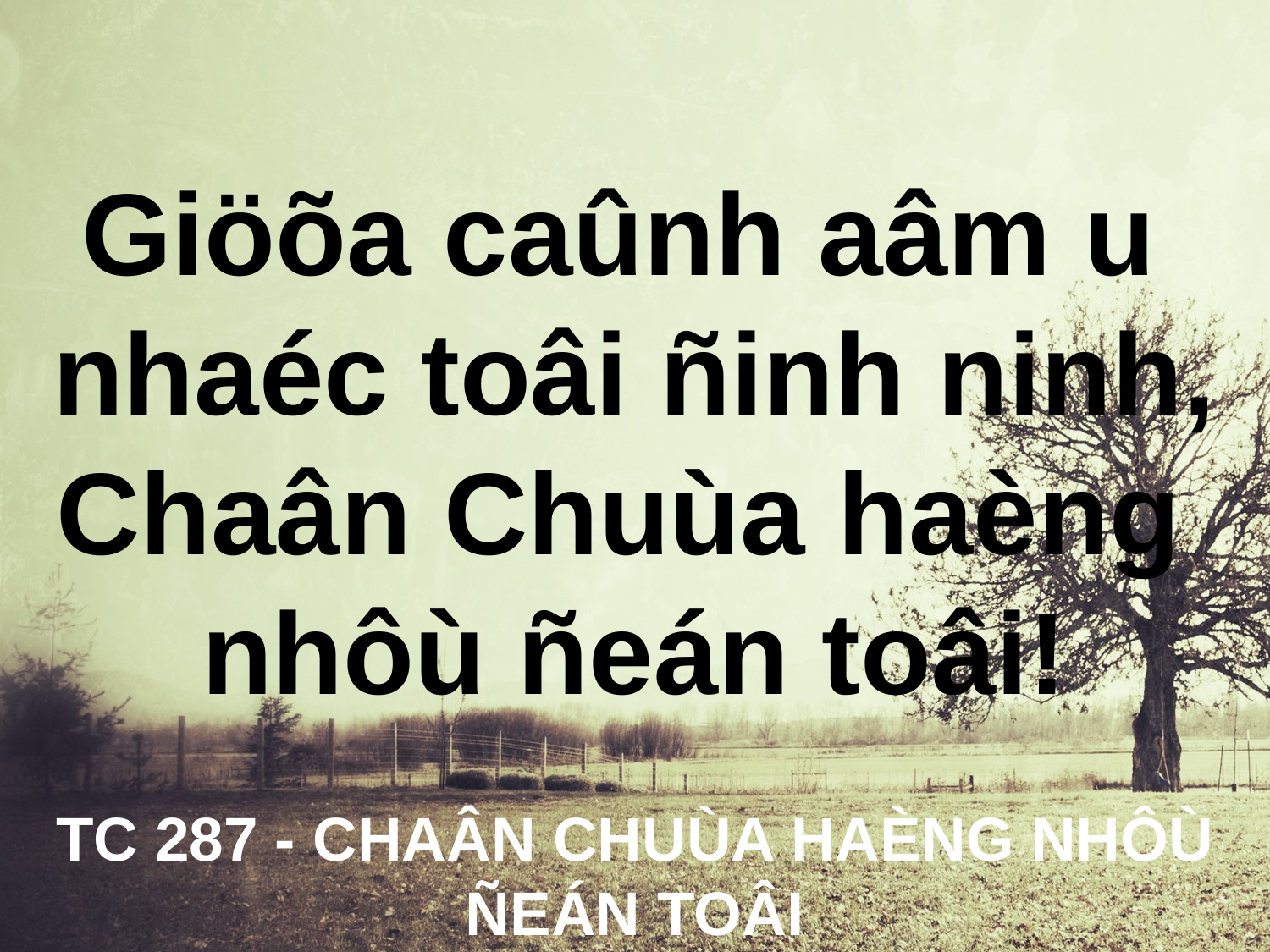

Giöõa caûnh aâm u
nhaéc toâi ñinh ninh, Chaân Chuùa haèng
nhôù ñeán toâi!
TC 287 - CHAÂN CHUÙA HAÈNG NHÔÙ ÑEÁN TOÂI